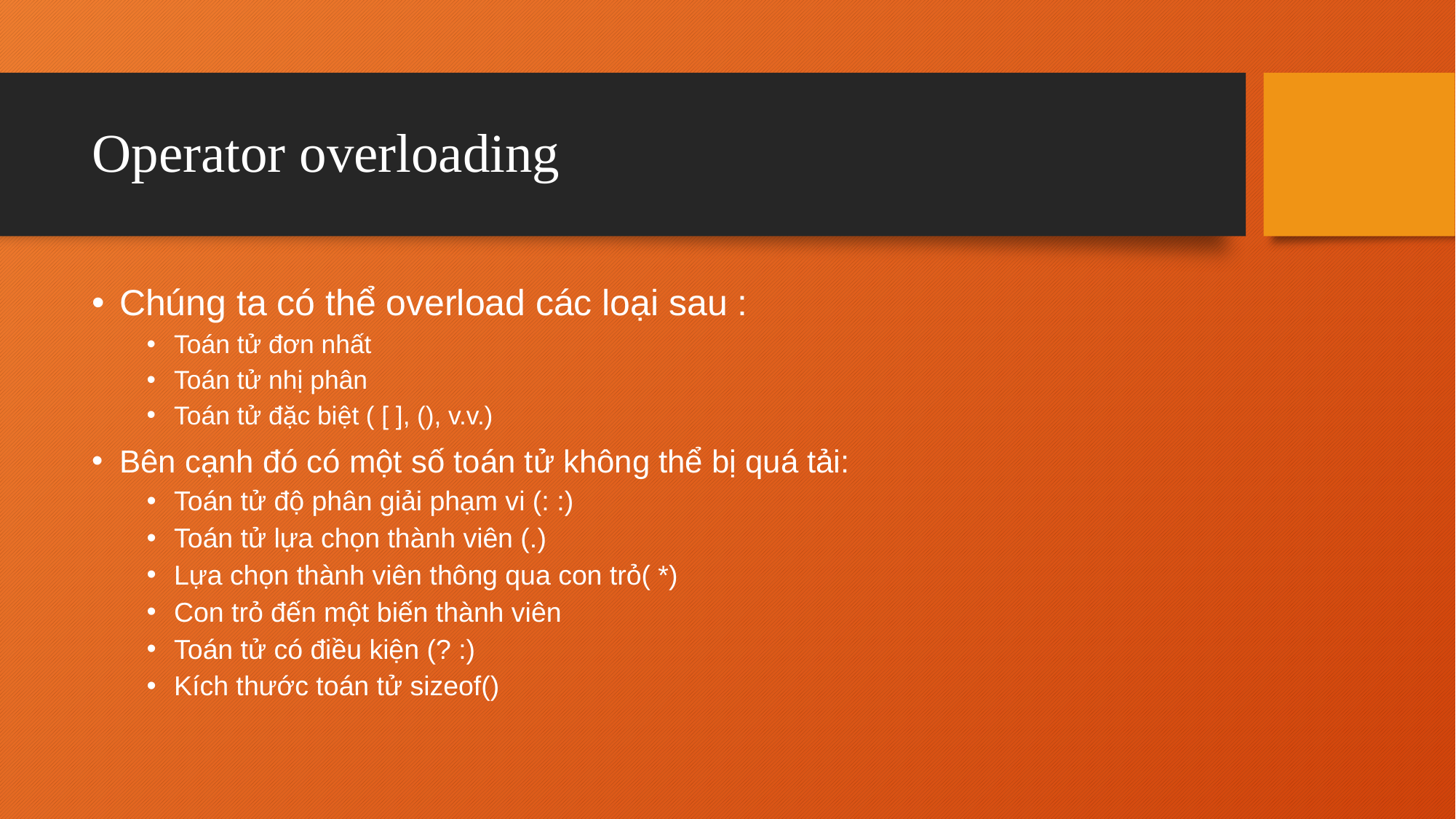

# Operator overloading
Chúng ta có thể overload các loại sau :
Toán tử đơn nhất
Toán tử nhị phân
Toán tử đặc biệt ( [ ], (), v.v.)
Bên cạnh đó có một số toán tử không thể bị quá tải:
Toán tử độ phân giải phạm vi (: :)
Toán tử lựa chọn thành viên (.)
Lựa chọn thành viên thông qua con trỏ( *)
Con trỏ đến một biến thành viên
Toán tử có điều kiện (? :)
Kích thước toán tử sizeof()